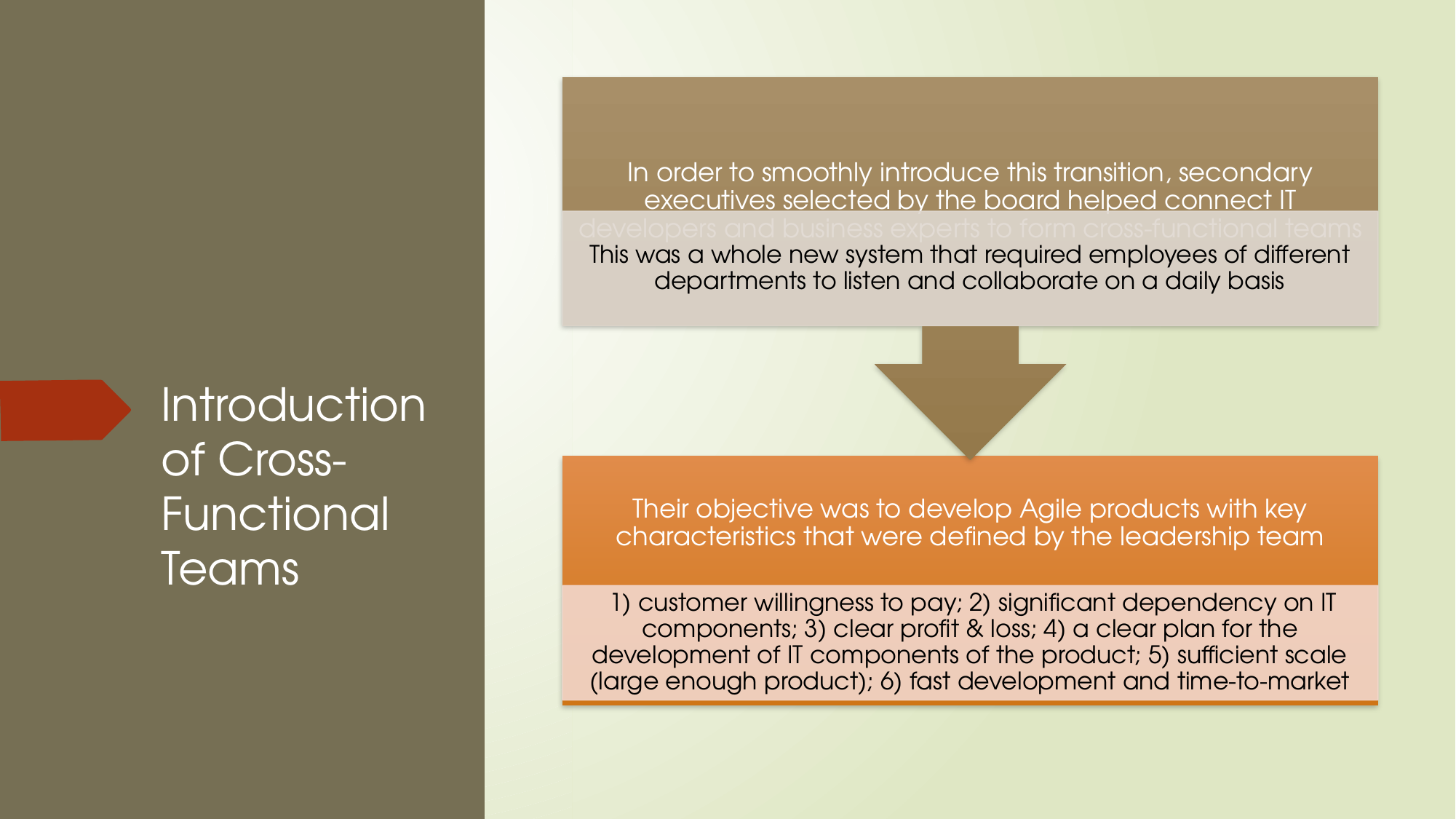

Their objective was to develop Agile products with key characteristics that were defined by the leadership team
 1) customer willingness to pay; 2) significant dependency on IT components; 3) clear profit & loss; 4) a clear plan for the development of IT components of the product; 5) sufficient scale (large enough product); 6) fast development and time-to-market
In order to smoothly introduce this transition, secondary executives selected by the board helped connect IT developers and business experts to form cross-functional teams
This was a whole new system that required employees of different departments to listen and collaborate on a daily basis
# Introduction of Cross-Functional Teams